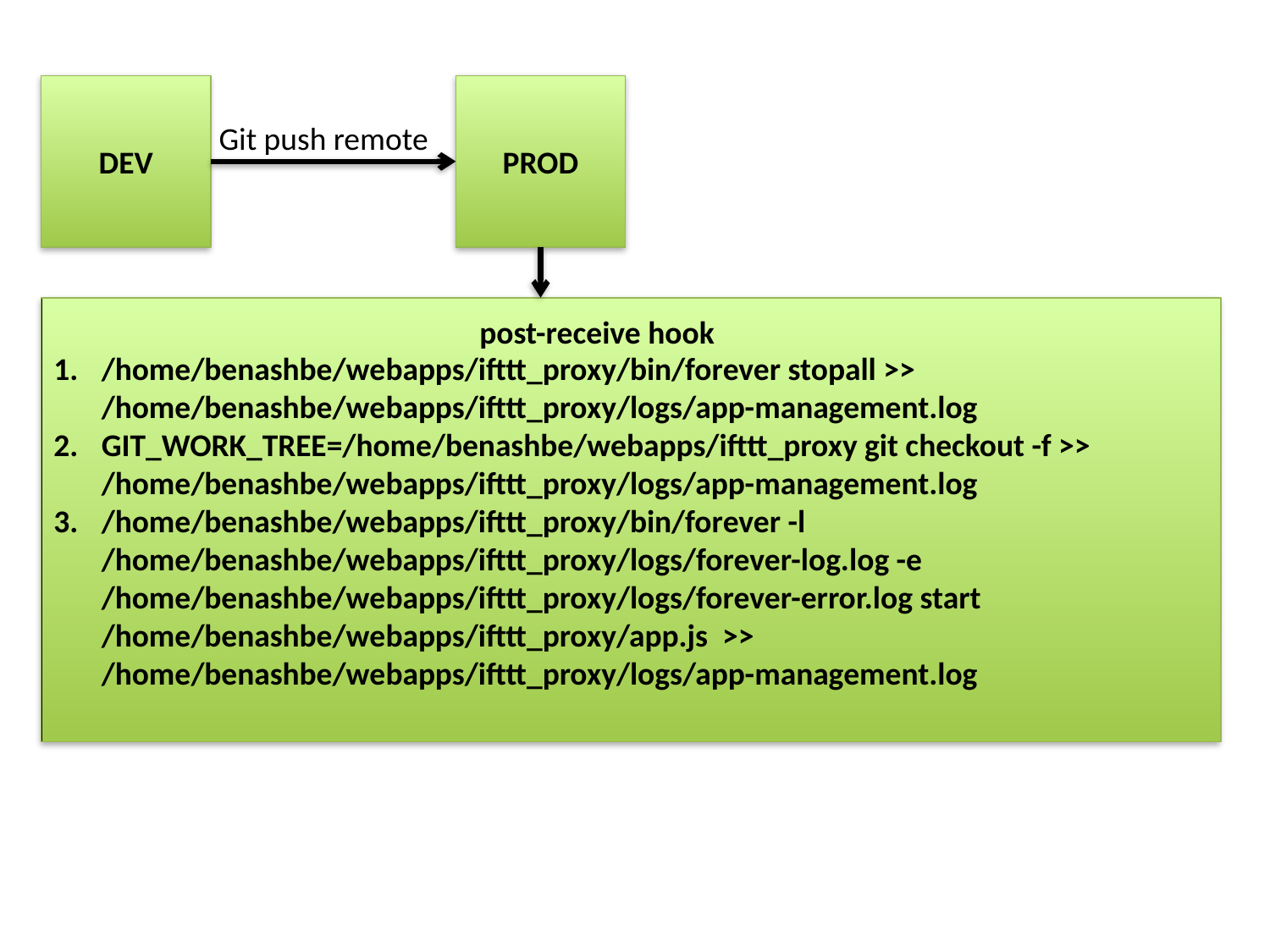

DEV
PROD
Git push remote
/home/benashbe/webapps/ifttt_proxy/bin/forever stopall >> /home/benashbe/webapps/ifttt_proxy/logs/app-management.log
GIT_WORK_TREE=/home/benashbe/webapps/ifttt_proxy git checkout -f >> /home/benashbe/webapps/ifttt_proxy/logs/app-management.log
/home/benashbe/webapps/ifttt_proxy/bin/forever -l /home/benashbe/webapps/ifttt_proxy/logs/forever-log.log -e /home/benashbe/webapps/ifttt_proxy/logs/forever-error.log start /home/benashbe/webapps/ifttt_proxy/app.js  >> /home/benashbe/webapps/ifttt_proxy/logs/app-management.log
post-receive hook